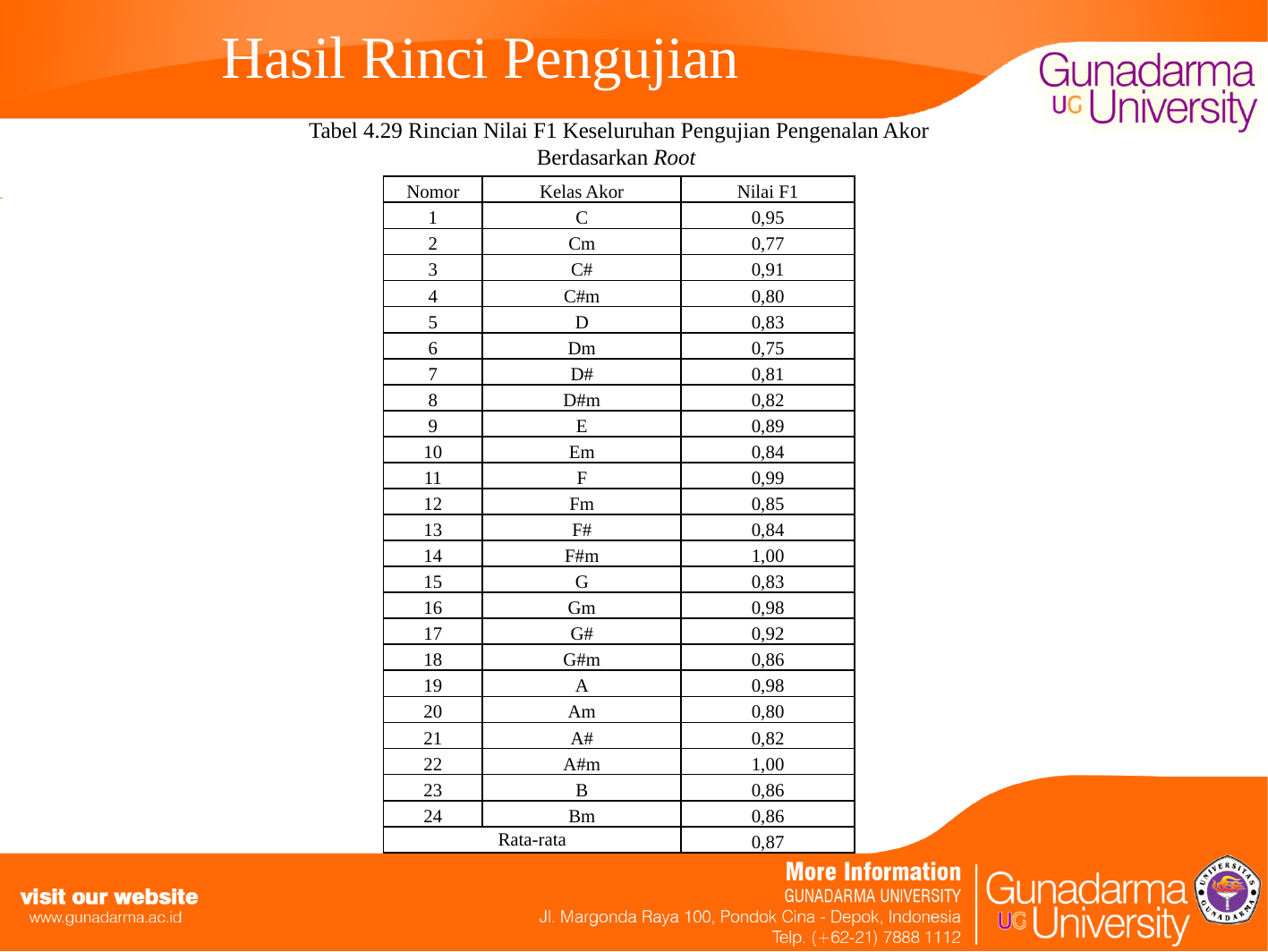

# Hasil Rinci Pengujian
Tabel 4.29 Rincian Nilai F1 Keseluruhan Pengujian Pengenalan Akor Berdasarkan Root
| Nomor | Kelas Akor | Nilai F1 |
| --- | --- | --- |
| 1 | C | 0,95 |
| 2 | Cm | 0,77 |
| 3 | C# | 0,91 |
| 4 | C#m | 0,80 |
| 5 | D | 0,83 |
| 6 | Dm | 0,75 |
| 7 | D# | 0,81 |
| 8 | D#m | 0,82 |
| 9 | E | 0,89 |
| 10 | Em | 0,84 |
| 11 | F | 0,99 |
| 12 | Fm | 0,85 |
| 13 | F# | 0,84 |
| 14 | F#m | 1,00 |
| 15 | G | 0,83 |
| 16 | Gm | 0,98 |
| 17 | G# | 0,92 |
| 18 | G#m | 0,86 |
| 19 | A | 0,98 |
| 20 | Am | 0,80 |
| 21 | A# | 0,82 |
| 22 | A#m | 1,00 |
| 23 | B | 0,86 |
| 24 | Bm | 0,86 |
| Rata-rata |  | 0,87 |